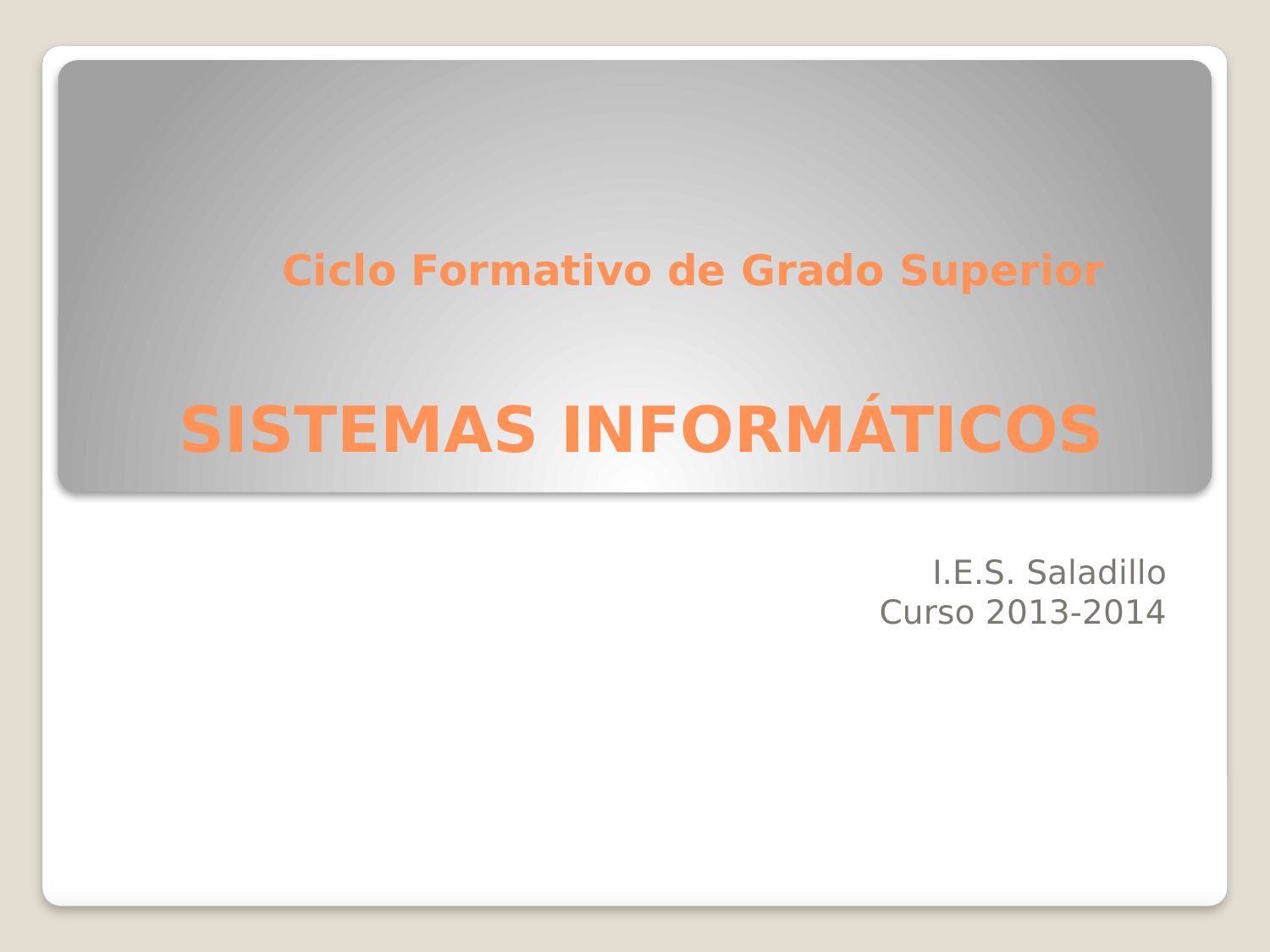

# Ciclo Formativo de Grado Superior SISTEMAS INFORMÁTICOS

I.E.S. Saladillo
Curso 2013-2014